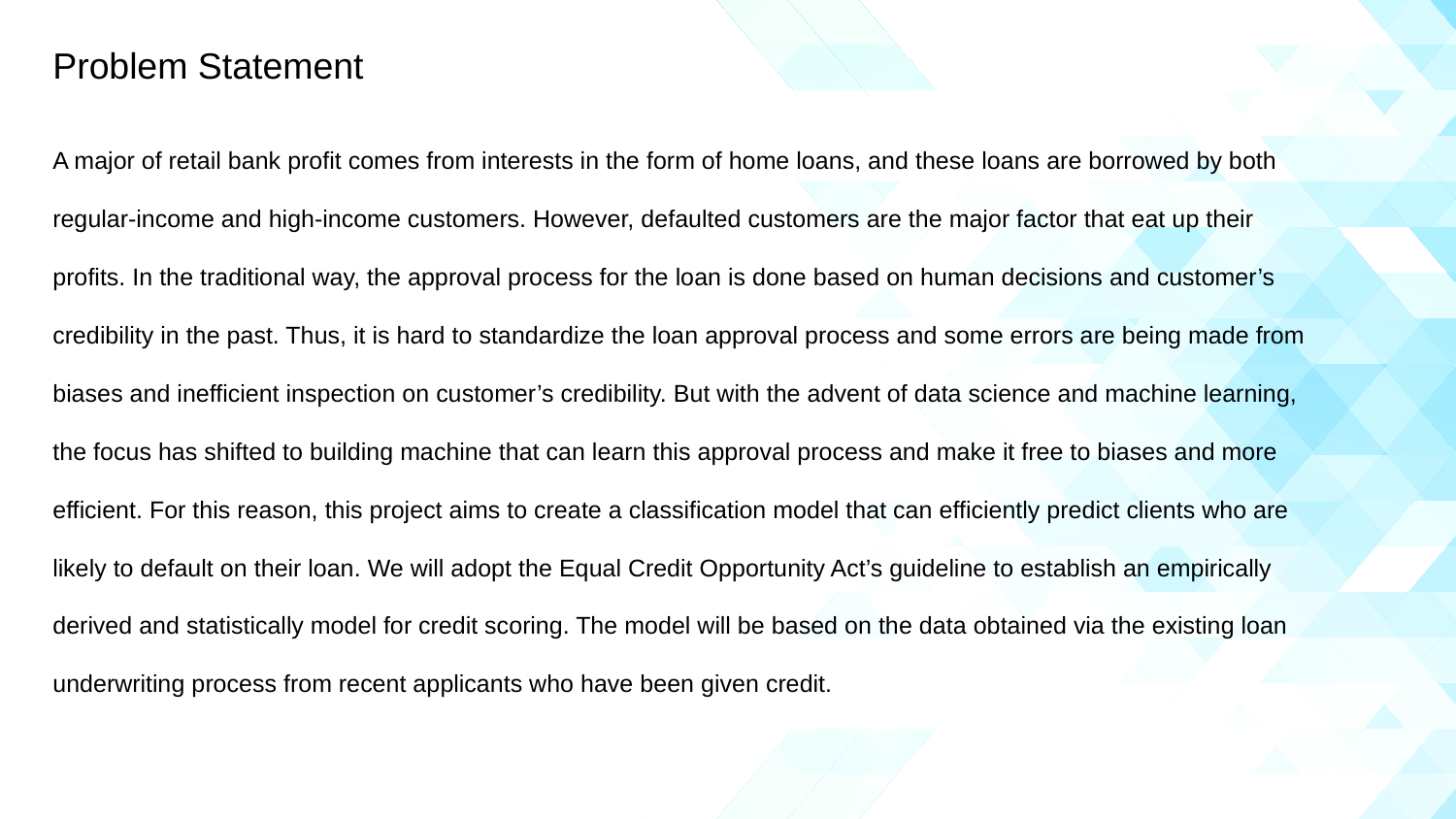

Problem Statement
A major of retail bank profit comes from interests in the form of home loans, and these loans are borrowed by both regular-income and high-income customers. However, defaulted customers are the major factor that eat up their profits. In the traditional way, the approval process for the loan is done based on human decisions and customer’s credibility in the past. Thus, it is hard to standardize the loan approval process and some errors are being made from biases and inefficient inspection on customer’s credibility. But with the advent of data science and machine learning, the focus has shifted to building machine that can learn this approval process and make it free to biases and more efficient. For this reason, this project aims to create a classification model that can efficiently predict clients who are likely to default on their loan. We will adopt the Equal Credit Opportunity Act’s guideline to establish an empirically derived and statistically model for credit scoring. The model will be based on the data obtained via the existing loan underwriting process from recent applicants who have been given credit.